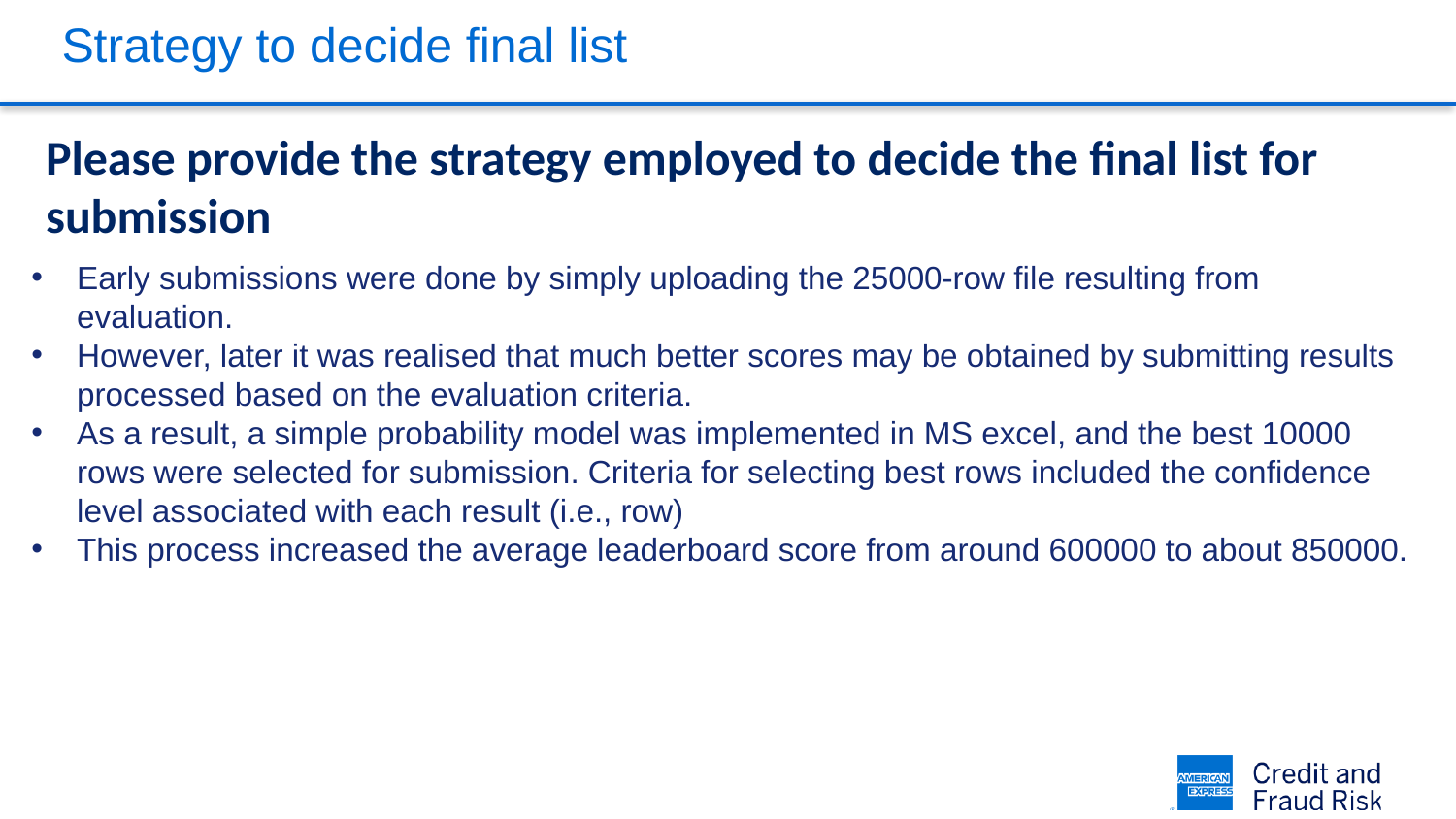

# Strategy to decide final list
Please provide the strategy employed to decide the final list for submission

Early submissions were done by simply uploading the 25000-row file resulting from evaluation.
However, later it was realised that much better scores may be obtained by submitting results processed based on the evaluation criteria.
As a result, a simple probability model was implemented in MS excel, and the best 10000 rows were selected for submission. Criteria for selecting best rows included the confidence level associated with each result (i.e., row)
This process increased the average leaderboard score from around 600000 to about 850000.